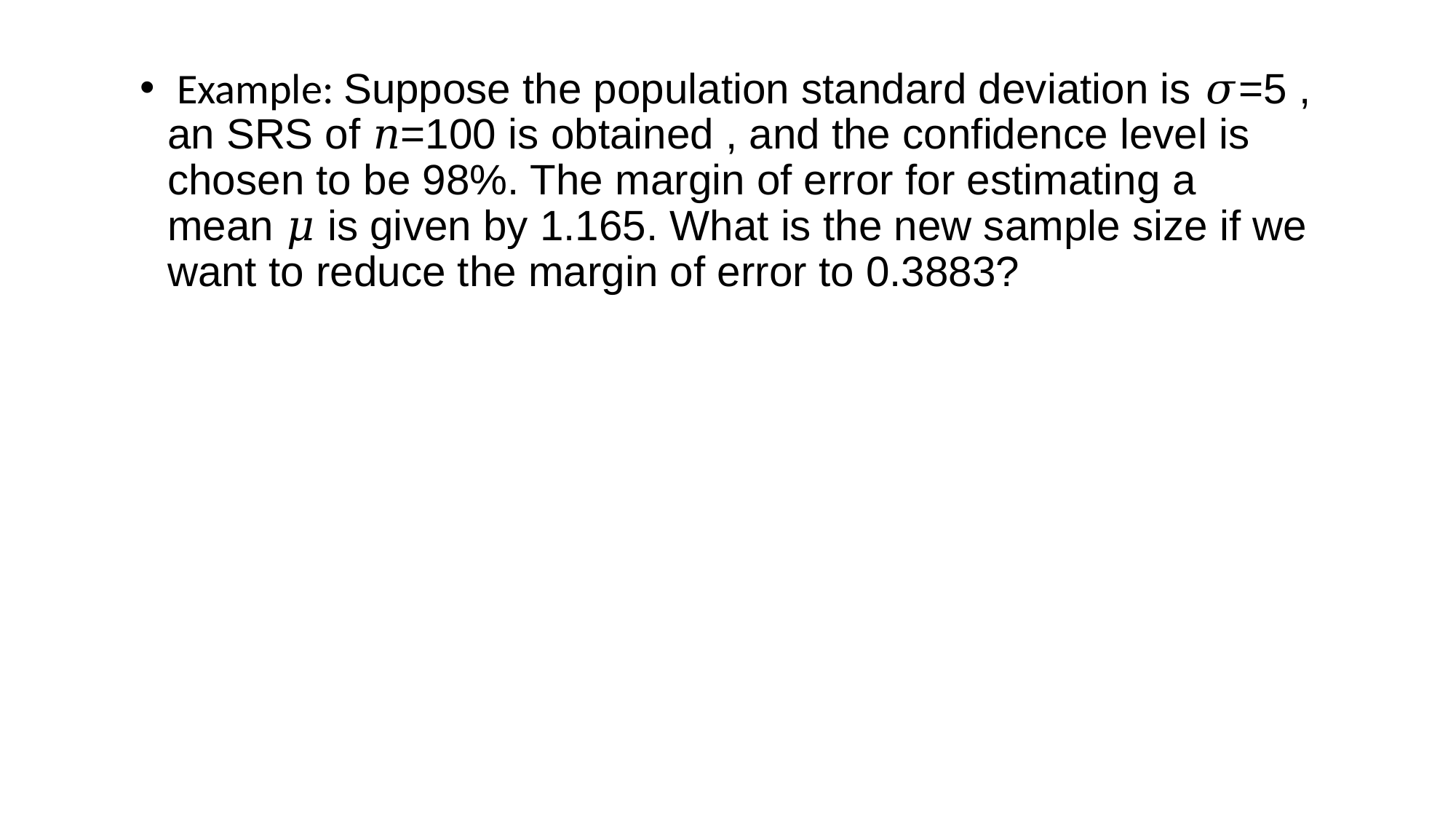

Example: Suppose the population standard deviation is 𝜎=5 , an SRS of 𝑛=100 is obtained , and the confidence level is chosen to be 98%. The margin of error for estimating a mean 𝜇 is given by 1.165. What is the new sample size if we want to reduce the margin of error to 0.3883?